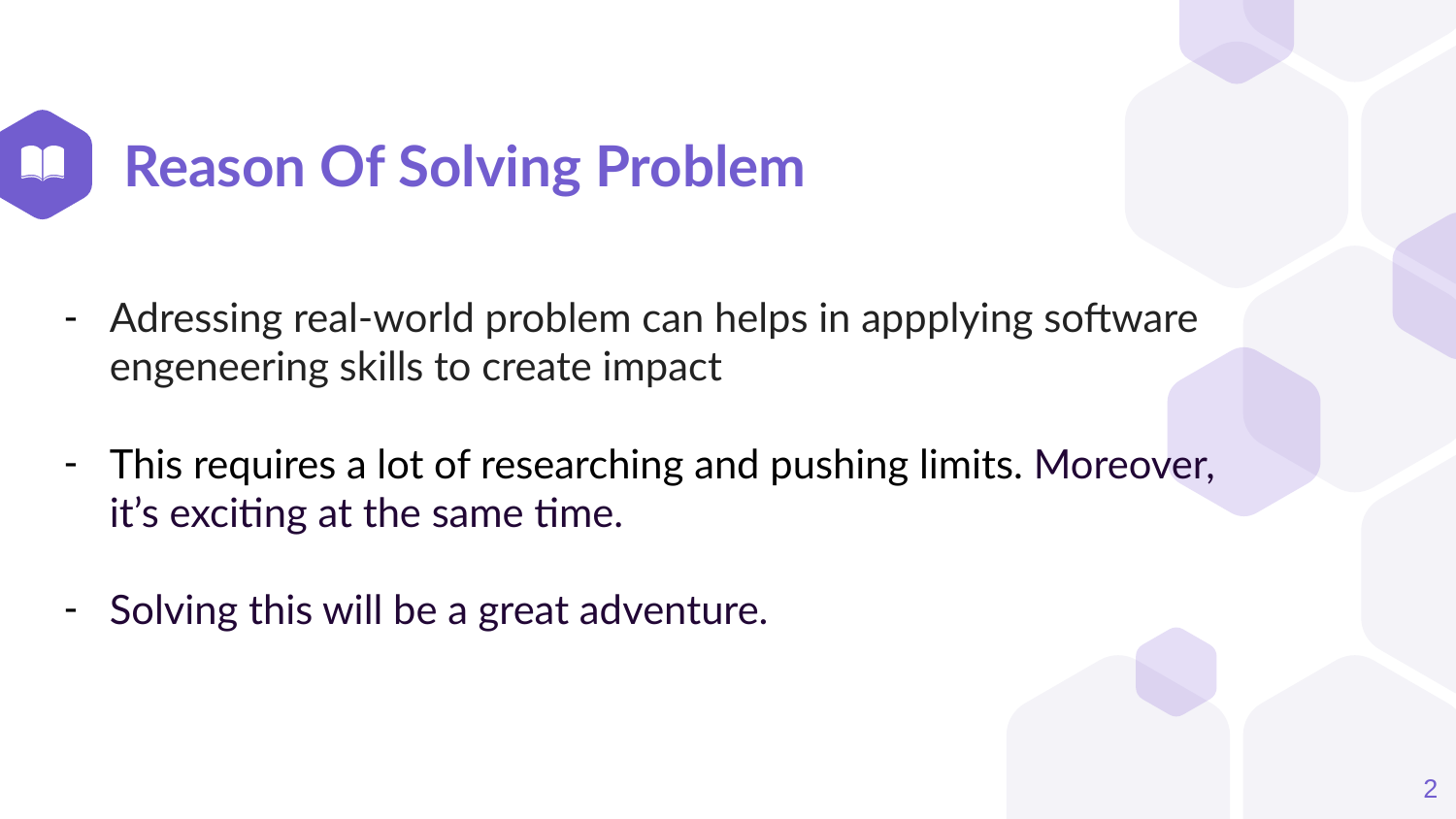

# Reason Of Solving Problem

Adressing real-world problem can helps in appplying software engeneering skills to create impact

This requires a lot of researching and pushing limits. Moreover, it’s exciting at the same time.

Solving this will be a great adventure.
2